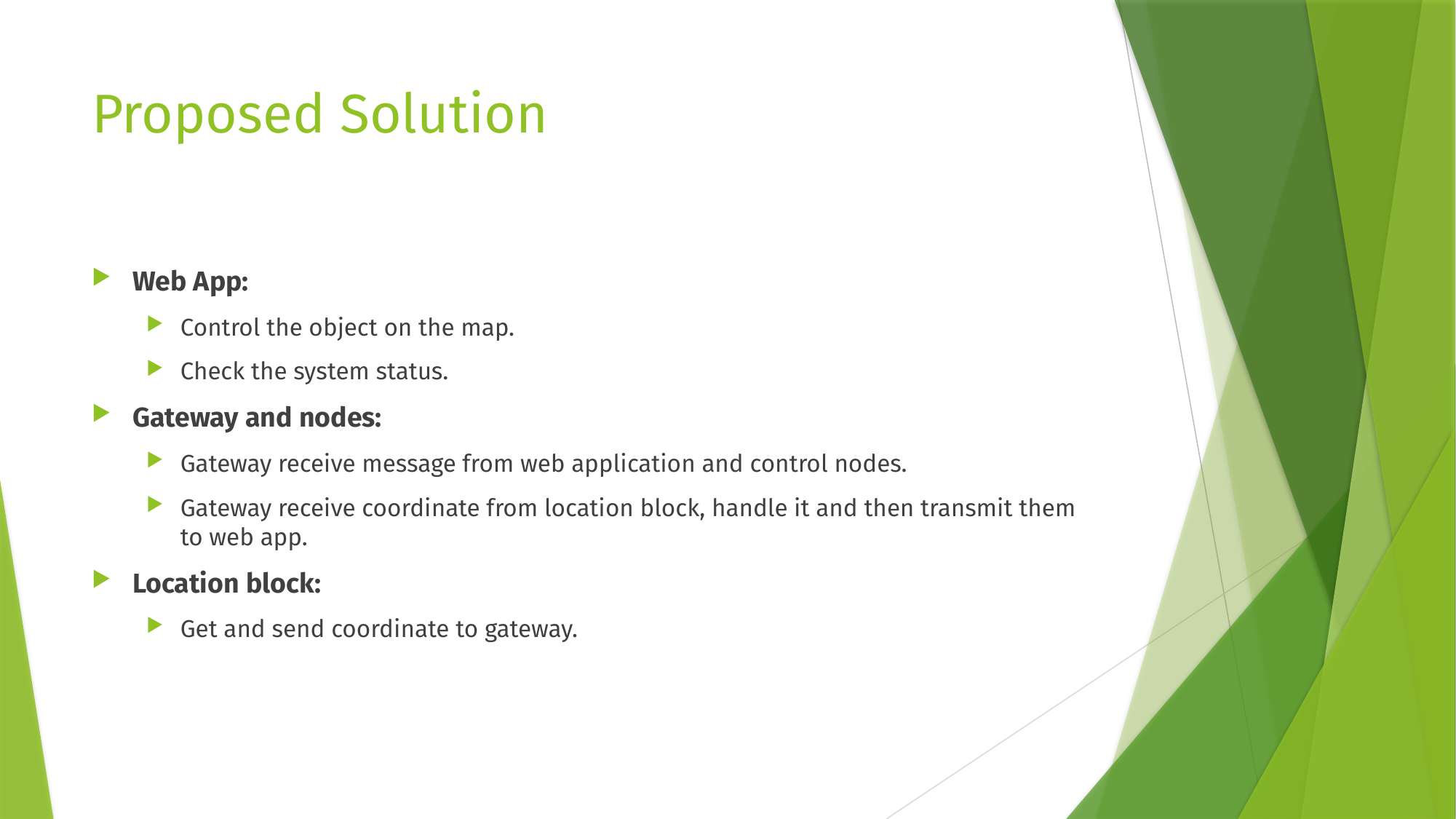

# Proposed Solution
Web App:
Control the object on the map.
Check the system status.
Gateway and nodes:
Gateway receive message from web application and control nodes.
Gateway receive coordinate from location block, handle it and then transmit them to web app.
Location block:
Get and send coordinate to gateway.